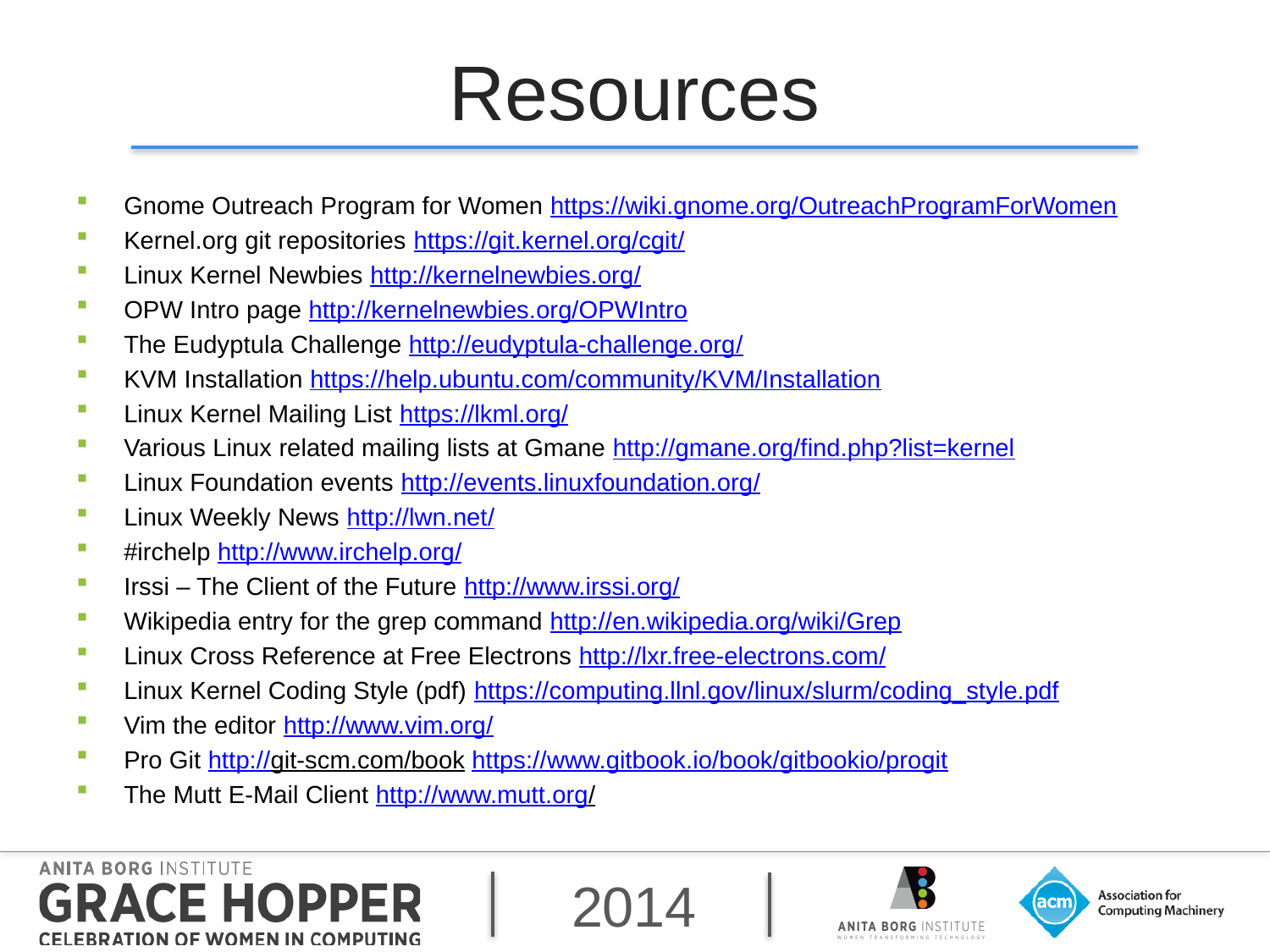

# Resources
Gnome Outreach Program for Women https://wiki.gnome.org/OutreachProgramForWomen
Kernel.org git repositories https://git.kernel.org/cgit/
Linux Kernel Newbies http://kernelnewbies.org/
OPW Intro page http://kernelnewbies.org/OPWIntro
The Eudyptula Challenge http://eudyptula-challenge.org/
KVM Installation https://help.ubuntu.com/community/KVM/Installation
Linux Kernel Mailing List https://lkml.org/
Various Linux related mailing lists at Gmane http://gmane.org/find.php?list=kernel
Linux Foundation events http://events.linuxfoundation.org/
Linux Weekly News http://lwn.net/
#irchelp http://www.irchelp.org/
Irssi – The Client of the Future http://www.irssi.org/
Wikipedia entry for the grep command http://en.wikipedia.org/wiki/Grep
Linux Cross Reference at Free Electrons http://lxr.free-electrons.com/
Linux Kernel Coding Style (pdf) https://computing.llnl.gov/linux/slurm/coding_style.pdf
Vim the editor http://www.vim.org/
Pro Git http://git-scm.com/book https://www.gitbook.io/book/gitbookio/progit
The Mutt E-Mail Client http://www.mutt.org/